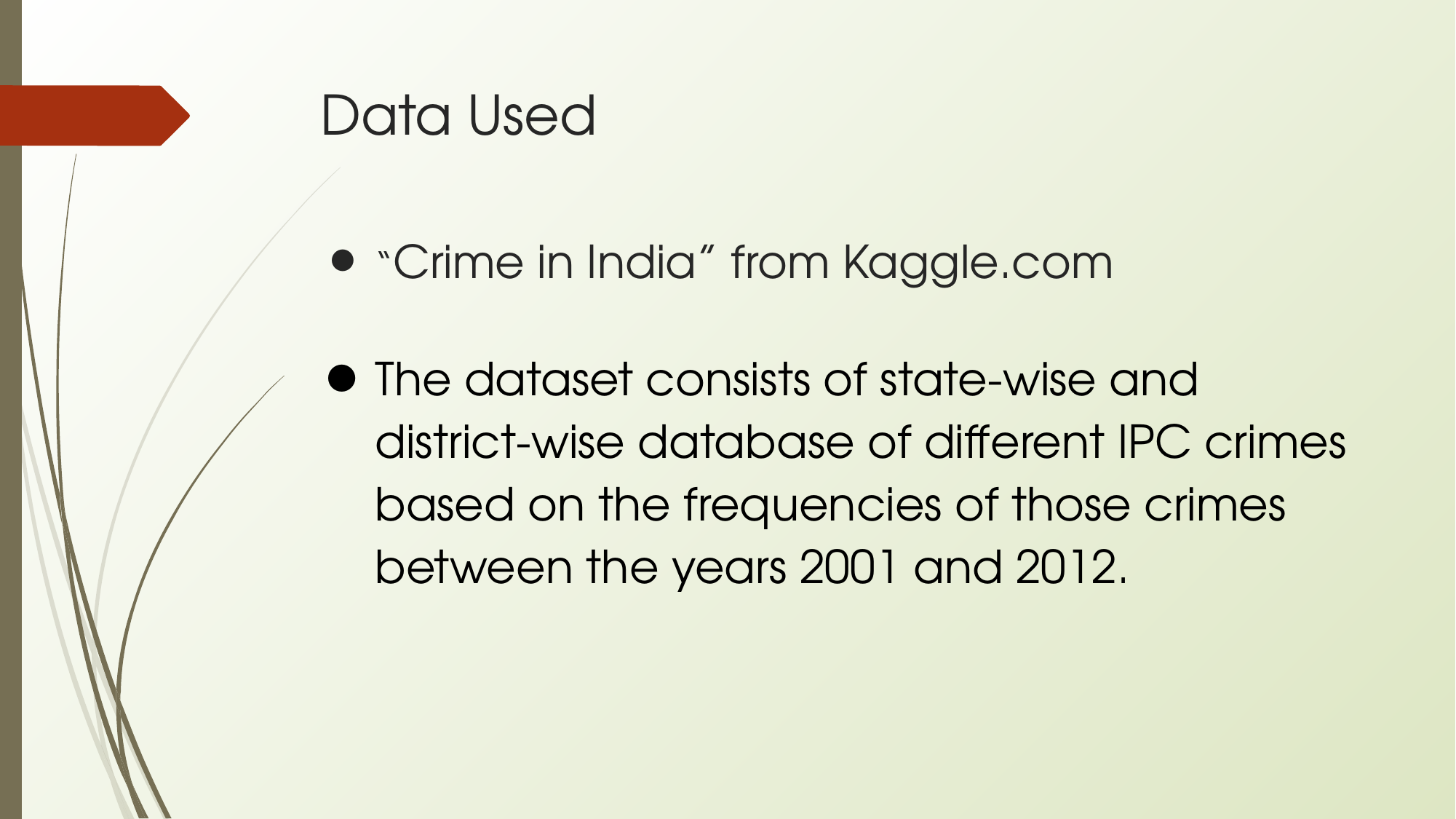

# Data Used

“Crime in India” from Kaggle.com

The dataset consists of state-wise and district-wise database of different IPC crimes based on the frequencies of those crimes between the years 2001 and 2012.